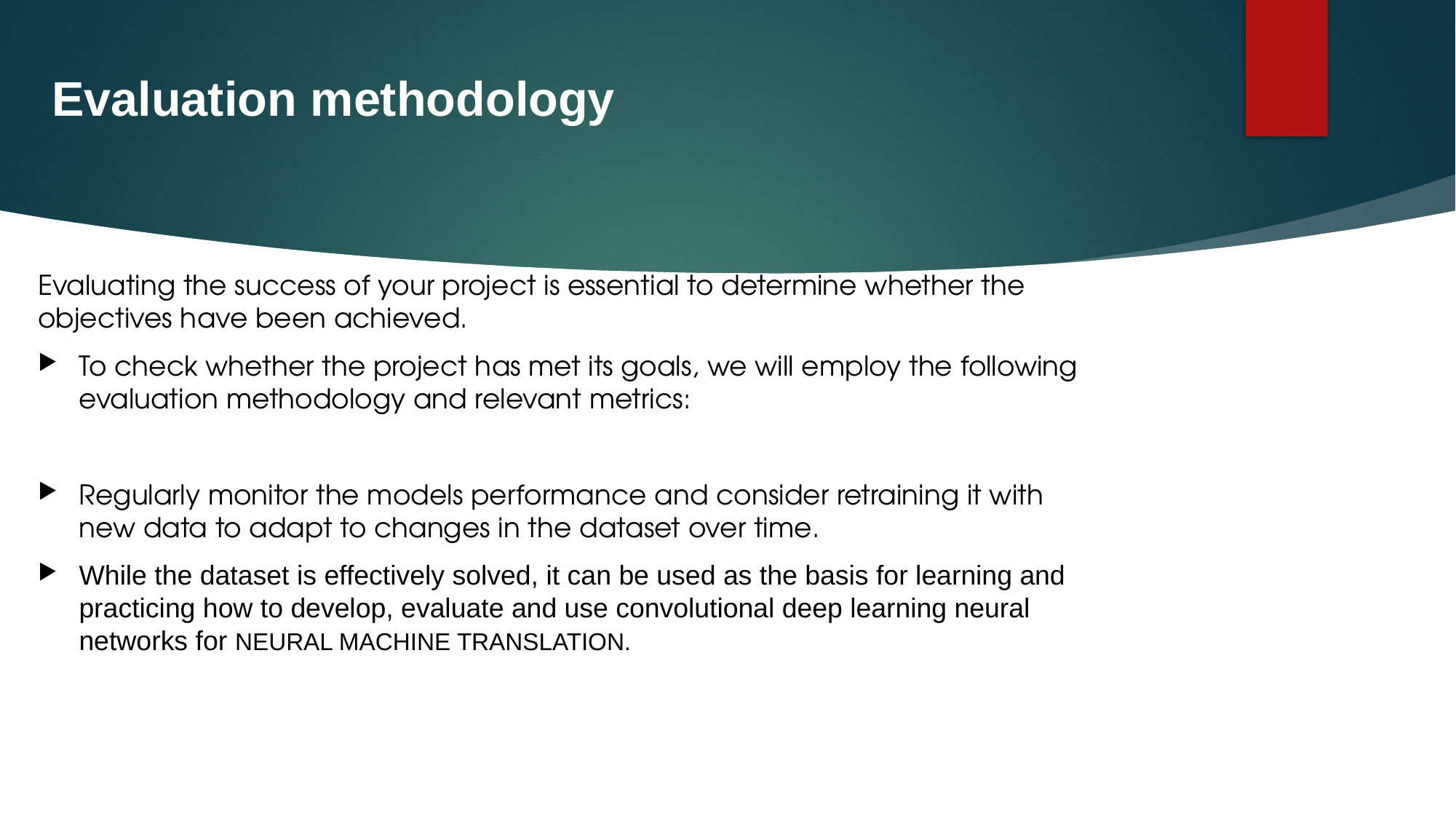

Evaluation methodology

Evaluating the success of your project is essential to determine whether the objectives have been achieved.
To check whether the project has met its goals, we will employ the following evaluation methodology and relevant metrics:

Regularly monitor the models performance and consider retraining it with new data to adapt to changes in the dataset over time.
While the dataset is effectively solved, it can be used as the basis for learning and practicing how to develop, evaluate and use convolutional deep learning neural networks for NEURAL MACHINE TRANSLATION.